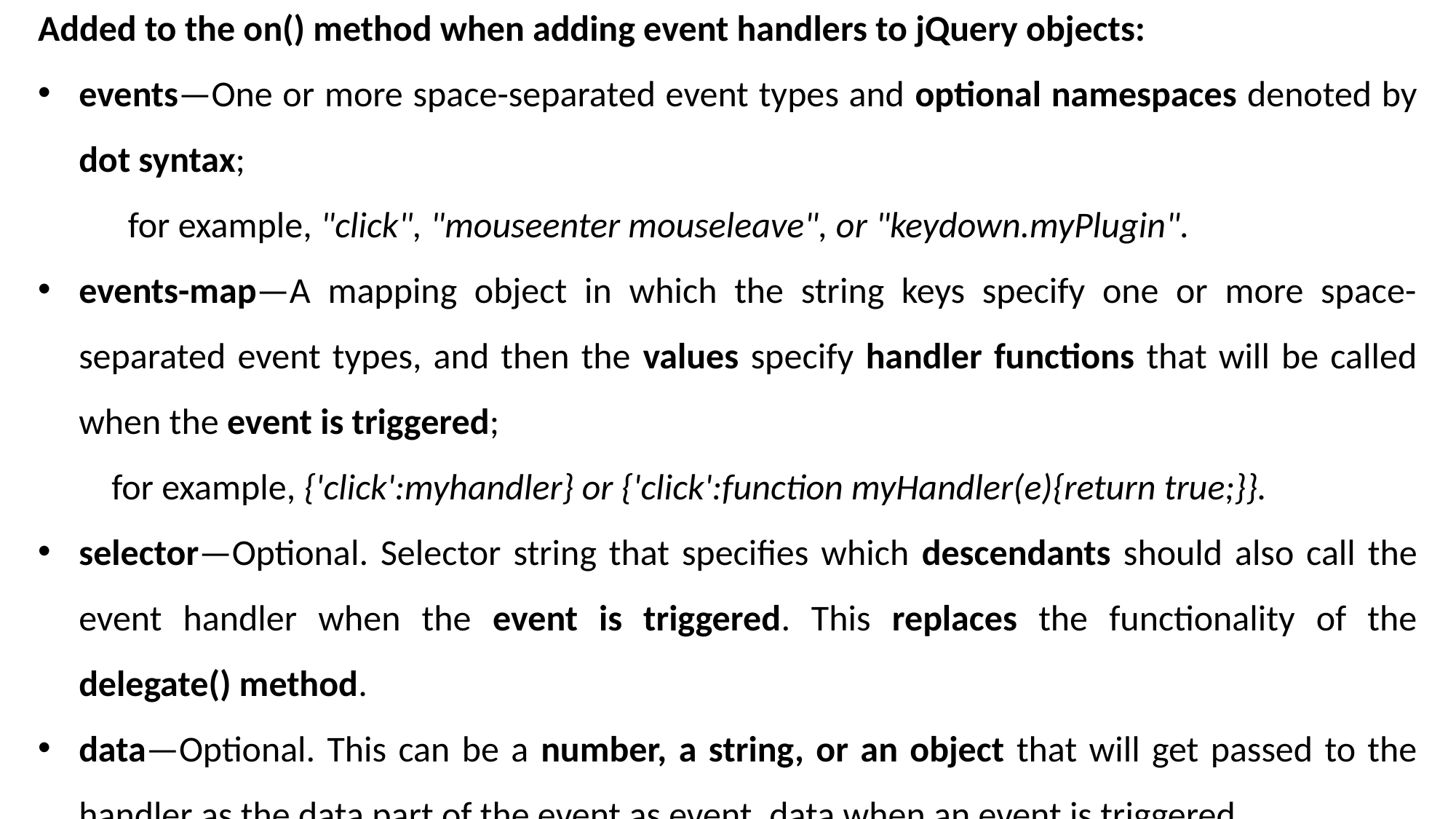

Added to the on() method when adding event handlers to jQuery objects:
events—One or more space-separated event types and optional namespaces denoted by dot syntax;
           for example, "click", "mouseenter mouseleave", or "keydown.myPlugin".
events-map—A mapping object in which the string keys specify one or more space-separated event types, and then the values specify handler functions that will be called when the event is triggered;
         for example, {'click':myhandler} or {'click':function myHandler(e){return true;}}.
selector—Optional. Selector string that specifies which descendants should also call the event handler when the event is triggered. This replaces the functionality of the delegate() method.
data—Optional. This can be a number, a string, or an object that will get passed to the handler as the data part of the event as event, data when an event is triggered.